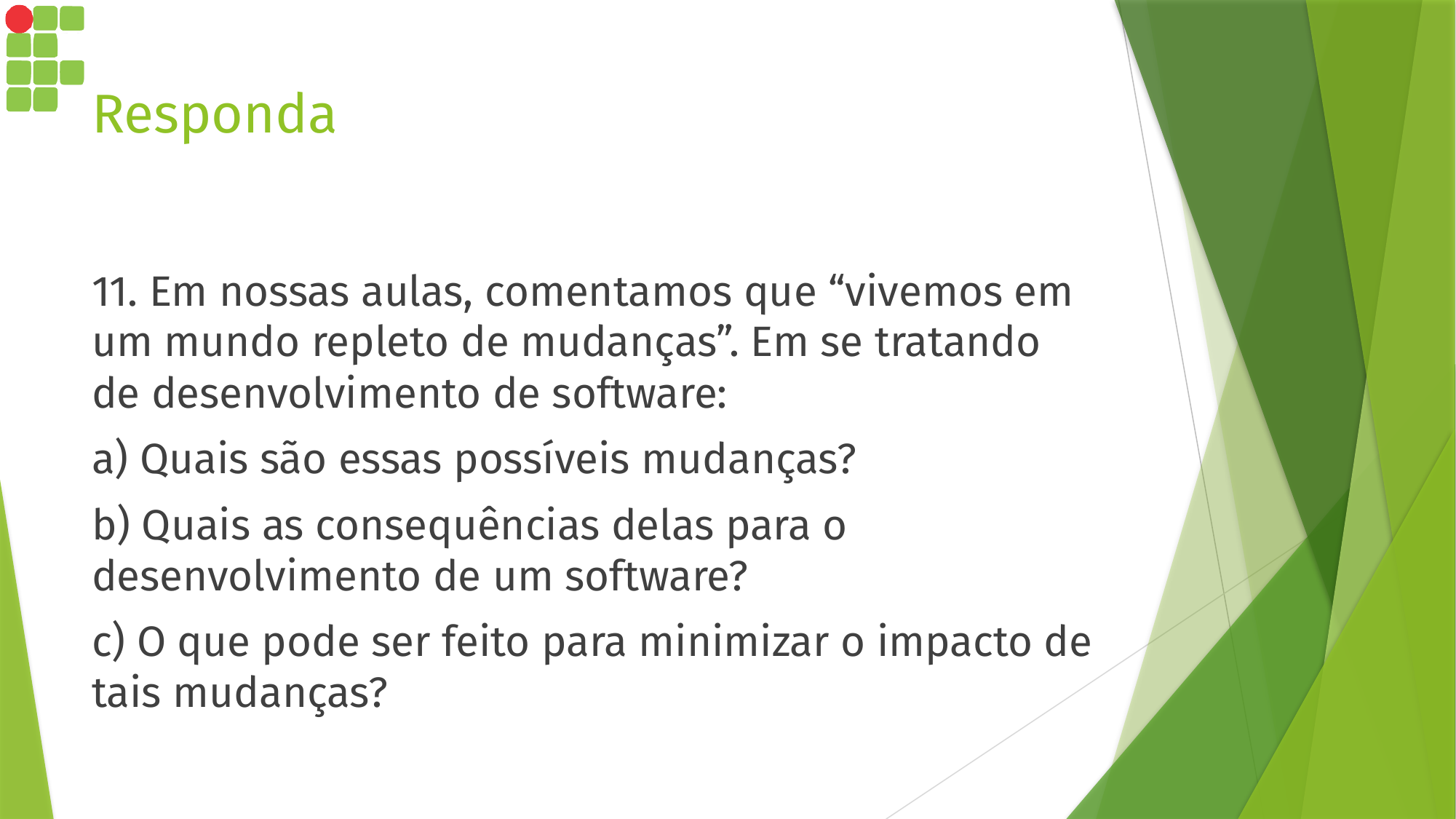

# Responda
11. Em nossas aulas, comentamos que “vivemos em um mundo repleto de mudanças”. Em se tratando de desenvolvimento de software:
a) Quais são essas possíveis mudanças?
b) Quais as consequências delas para o desenvolvimento de um software?
c) O que pode ser feito para minimizar o impacto de tais mudanças?